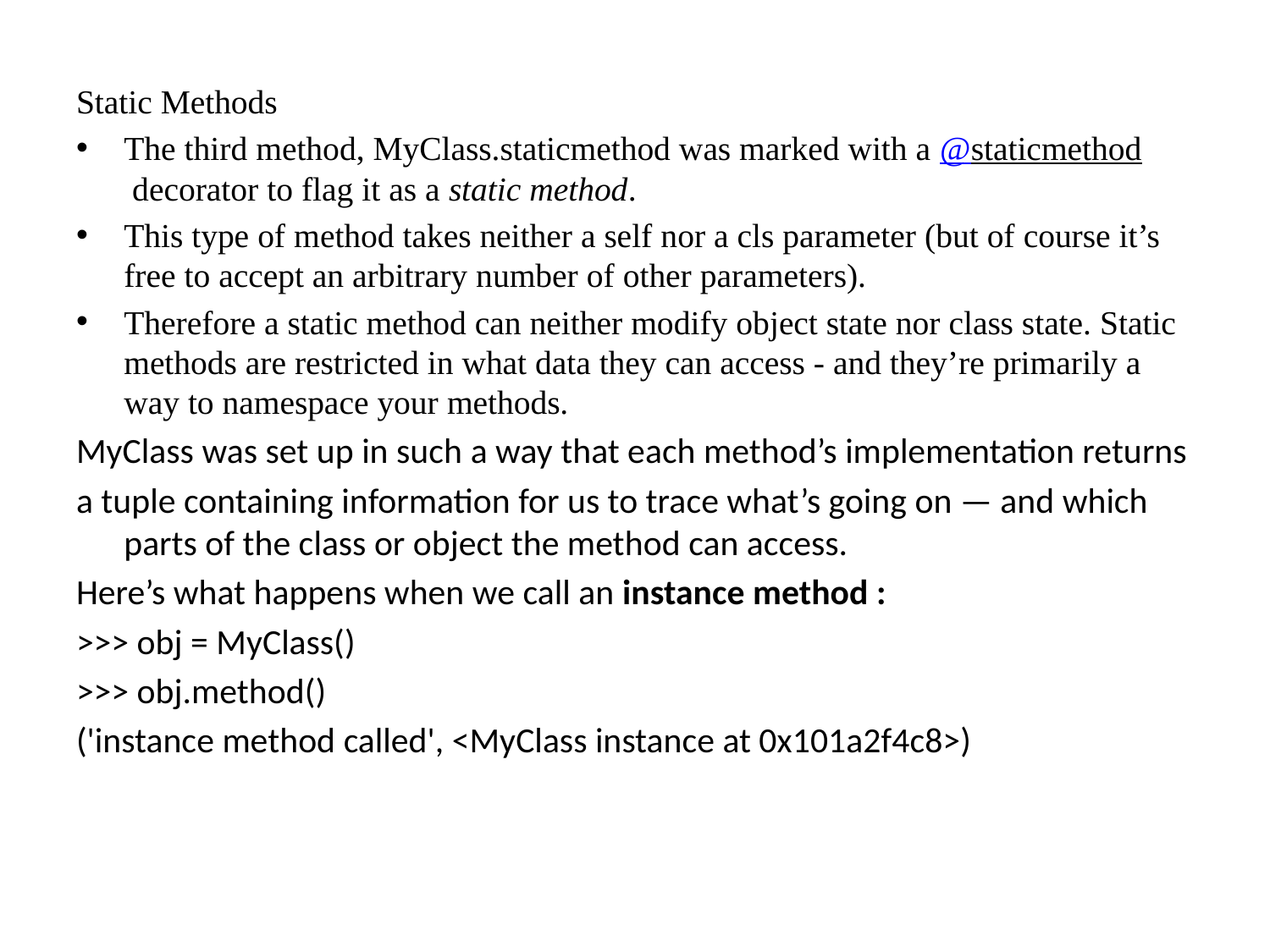

Static Methods
The third method, MyClass.staticmethod was marked with a @staticmethod decorator to flag it as a static method.
This type of method takes neither a self nor a cls parameter (but of course it’s free to accept an arbitrary number of other parameters).
Therefore a static method can neither modify object state nor class state. Static methods are restricted in what data they can access - and they’re primarily a way to namespace your methods.
MyClass was set up in such a way that each method’s implementation returns
a tuple containing information for us to trace what’s going on — and which parts of the class or object the method can access.
Here’s what happens when we call an instance method :
>>> obj = MyClass()
>>> obj.method()
('instance method called', <MyClass instance at 0x101a2f4c8>)